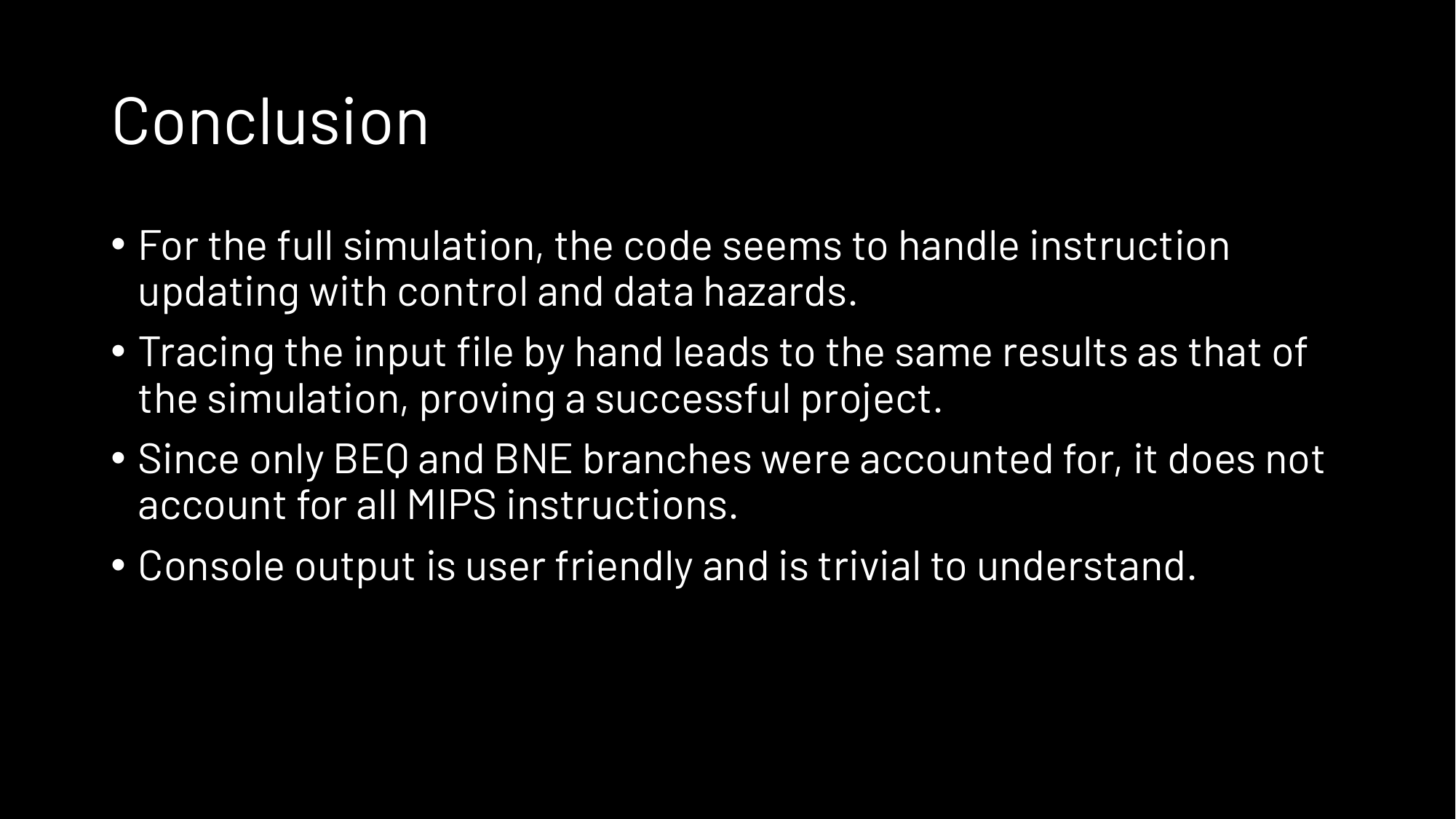

# Conclusion
For the full simulation, the code seems to handle instruction updating with control and data hazards.
Tracing the input file by hand leads to the same results as that of the simulation, proving a successful project.
Since only BEQ and BNE branches were accounted for, it does not account for all MIPS instructions.
Console output is user friendly and is trivial to understand.